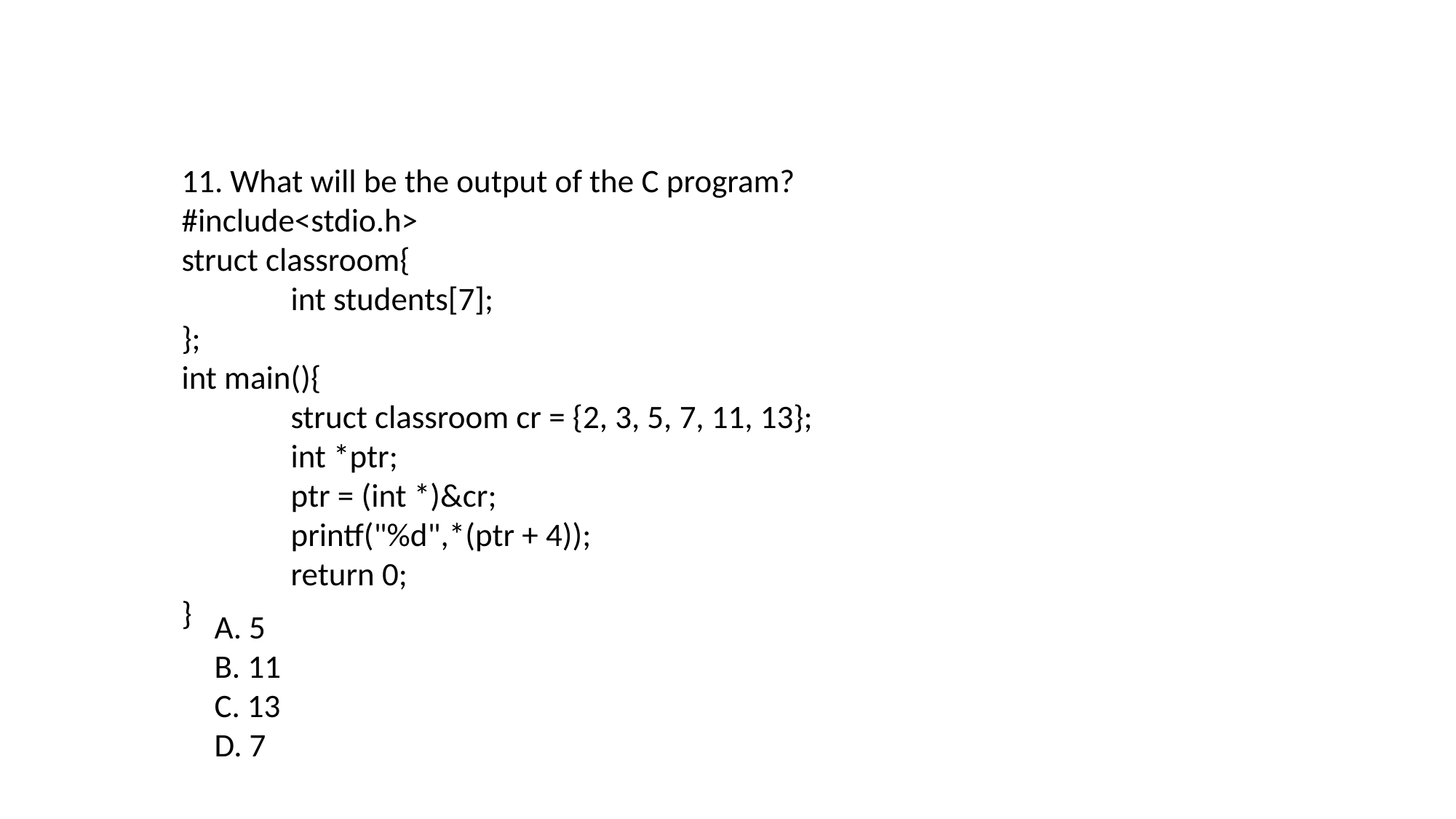

11. What will be the output of the C program?
#include<stdio.h>
struct classroom{
	int students[7];
};
int main(){
	struct classroom cr = {2, 3, 5, 7, 11, 13};
	int *ptr;
	ptr = (int *)&cr;
	printf("%d",*(ptr + 4));
	return 0;
}
A. 5
B. 11
C. 13
D. 7